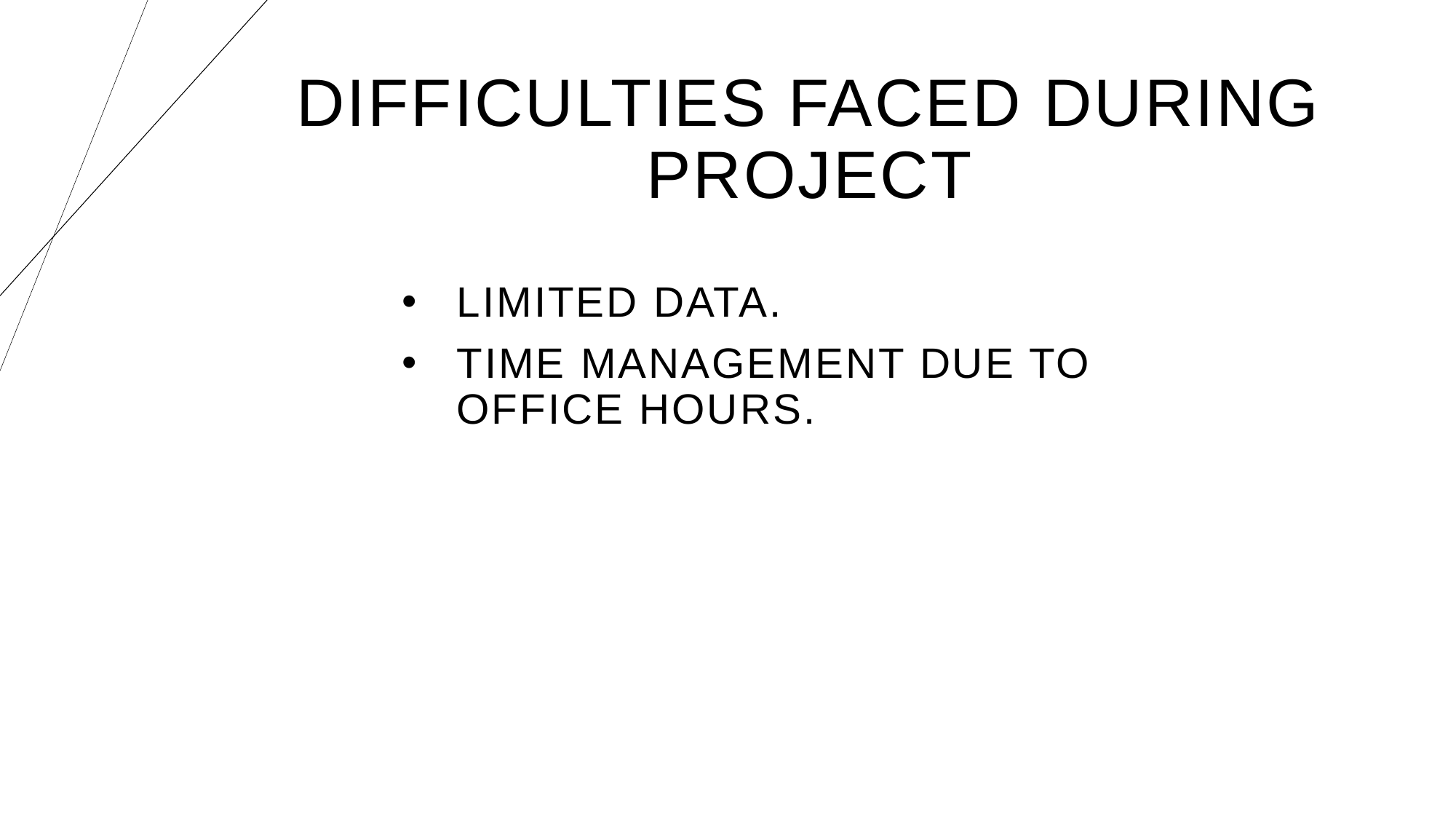

# DIFFICULTIES FACED DURING PROJECT
Limited DATA.
TIME MANAGEMENT DUE TO OFFICE HOURS.